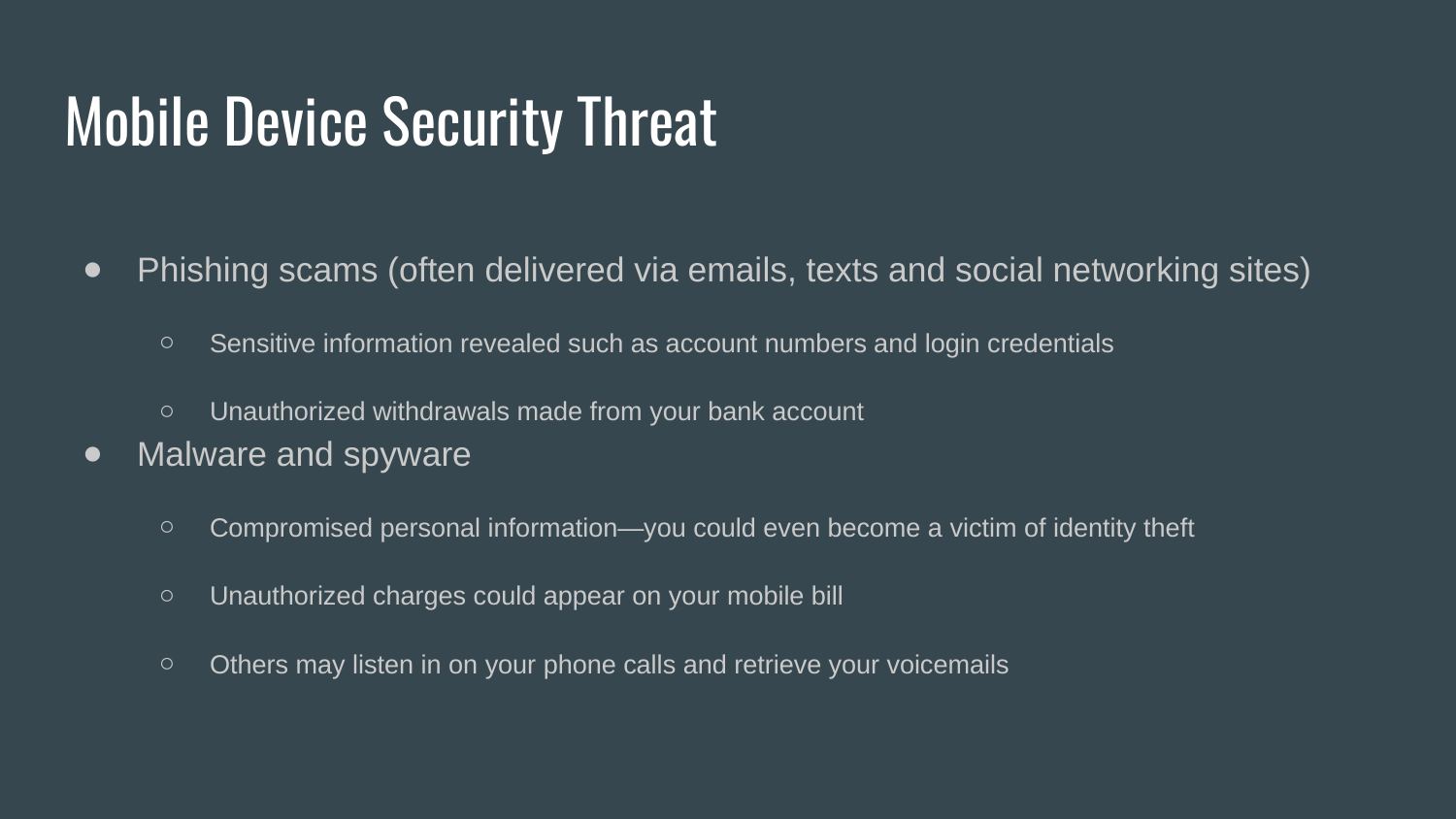

# Mobile Device Security Threat

Phishing scams (often delivered via emails, texts and social networking sites)
Sensitive information revealed such as account numbers and login credentials
Unauthorized withdrawals made from your bank account
Malware and spyware
Compromised personal information—you could even become a victim of identity theft
Unauthorized charges could appear on your mobile bill
Others may listen in on your phone calls and retrieve your voicemails